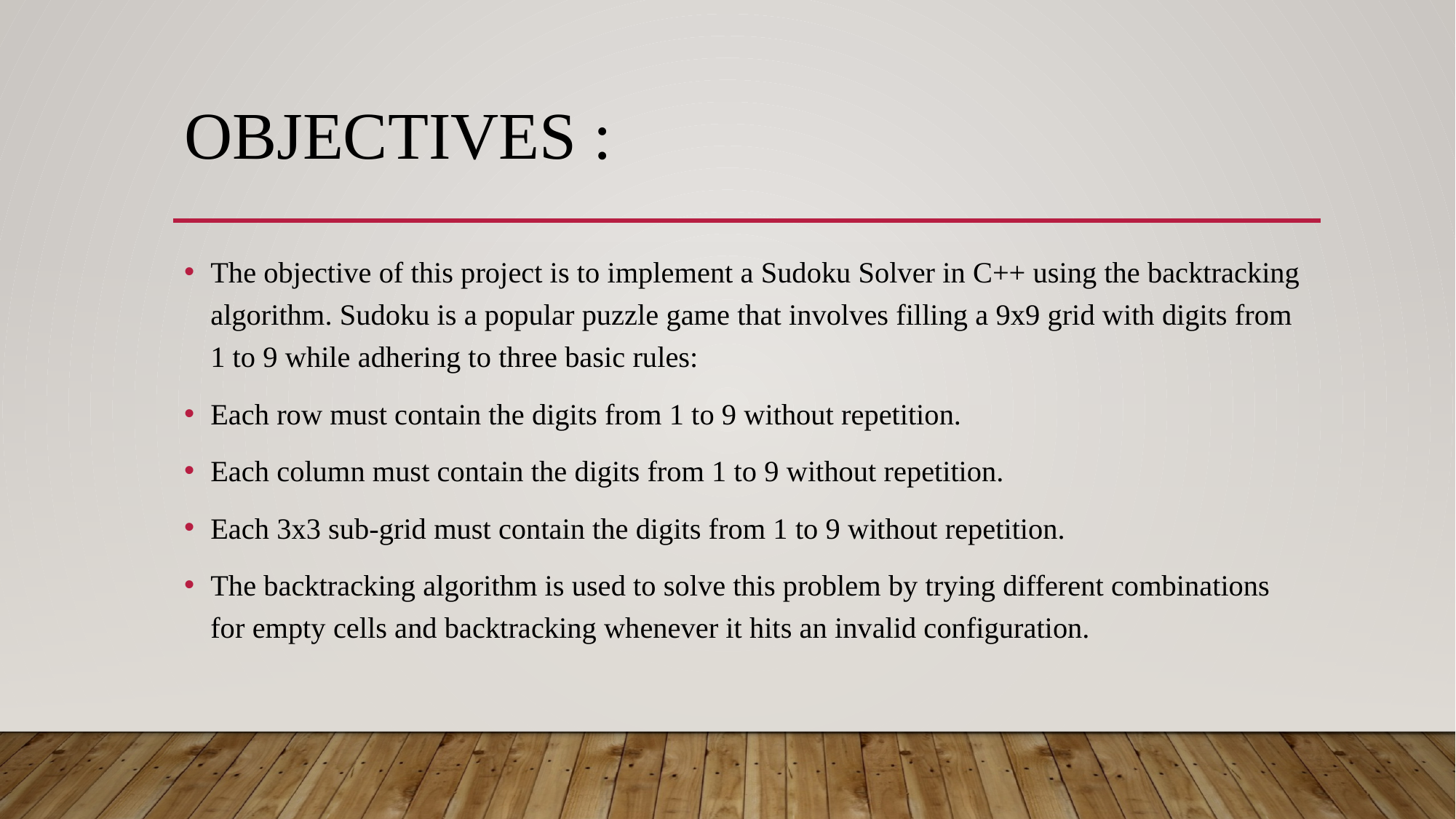

# Objectives :
The objective of this project is to implement a Sudoku Solver in C++ using the backtracking algorithm. Sudoku is a popular puzzle game that involves filling a 9x9 grid with digits from 1 to 9 while adhering to three basic rules:
Each row must contain the digits from 1 to 9 without repetition.
Each column must contain the digits from 1 to 9 without repetition.
Each 3x3 sub-grid must contain the digits from 1 to 9 without repetition.
The backtracking algorithm is used to solve this problem by trying different combinations for empty cells and backtracking whenever it hits an invalid configuration.